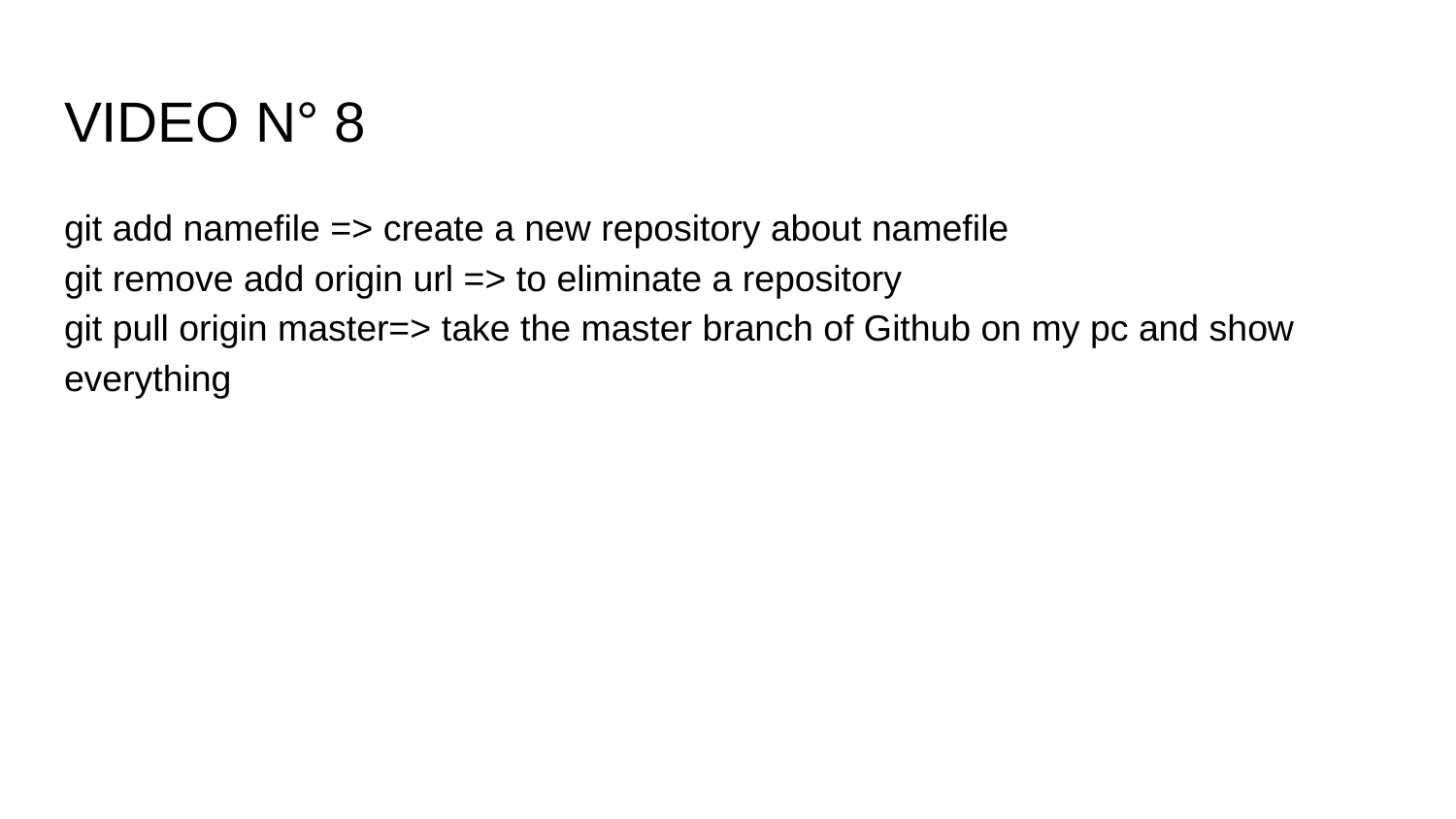

# VIDEO N° 8
git add namefile => create a new repository about namefile
git remove add origin url => to eliminate a repository
git pull origin master=> take the master branch of Github on my pc and show everything